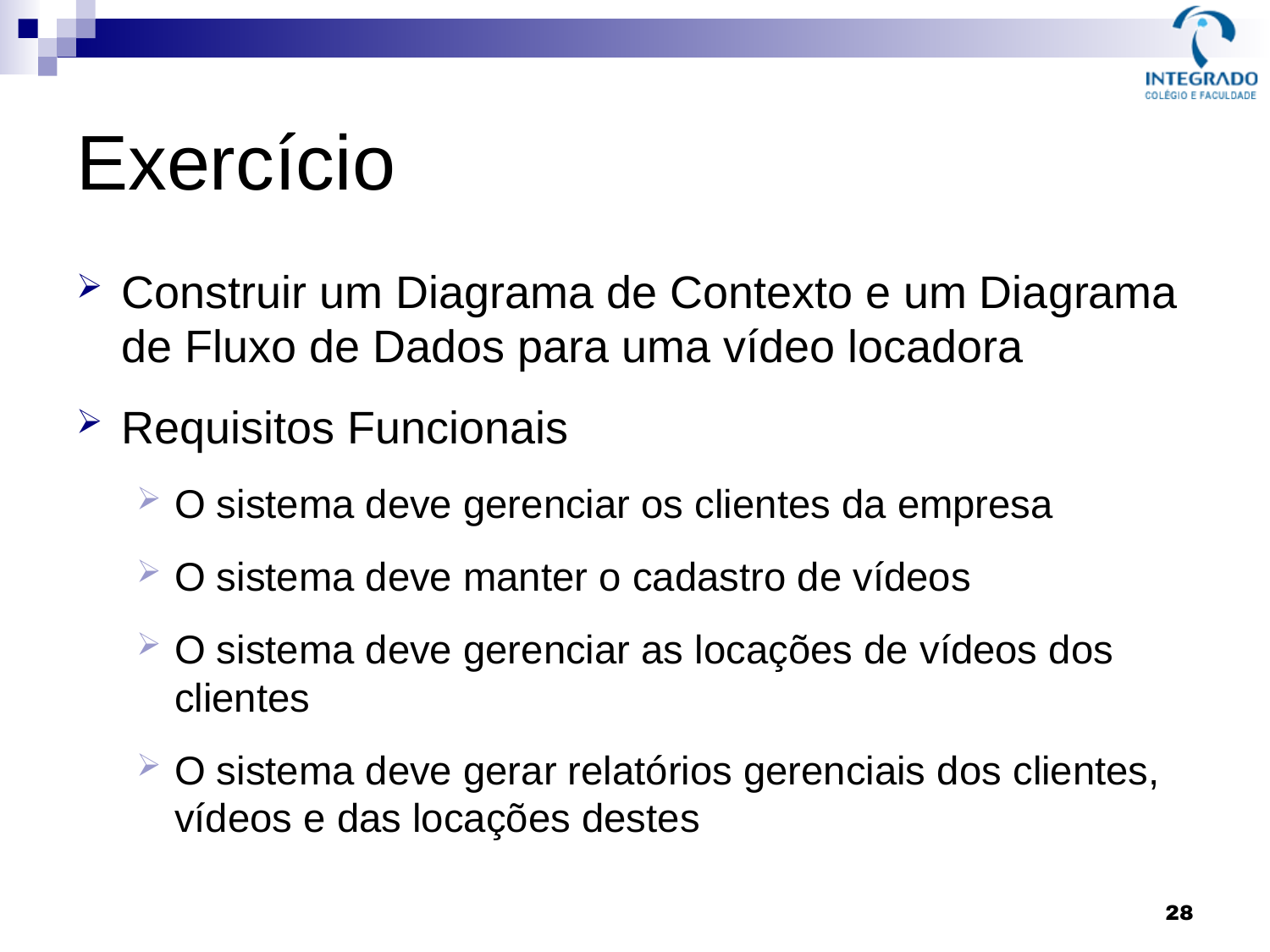

# Exercício
Construir um Diagrama de Contexto e um Diagrama de Fluxo de Dados para uma vídeo locadora
Requisitos Funcionais
O sistema deve gerenciar os clientes da empresa
O sistema deve manter o cadastro de vídeos
O sistema deve gerenciar as locações de vídeos dos clientes
O sistema deve gerar relatórios gerenciais dos clientes, vídeos e das locações destes
28